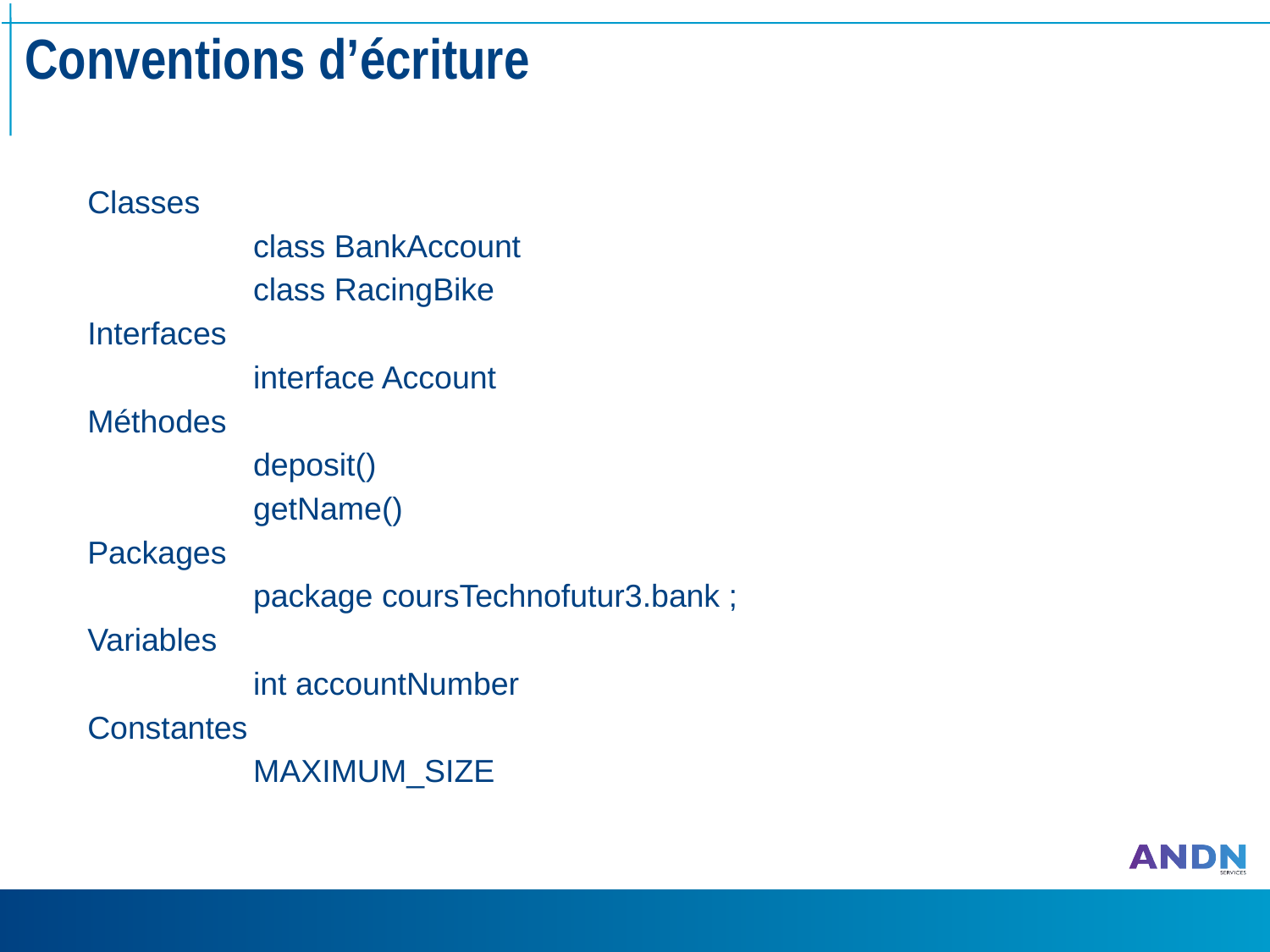

# Conventions d’écriture
Classes
		class BankAccount
		class RacingBike
Interfaces
		interface Account
Méthodes
		deposit()
		getName()
Packages
		package coursTechnofutur3.bank ;
Variables
		int accountNumber
Constantes
		MAXIMUM_SIZE